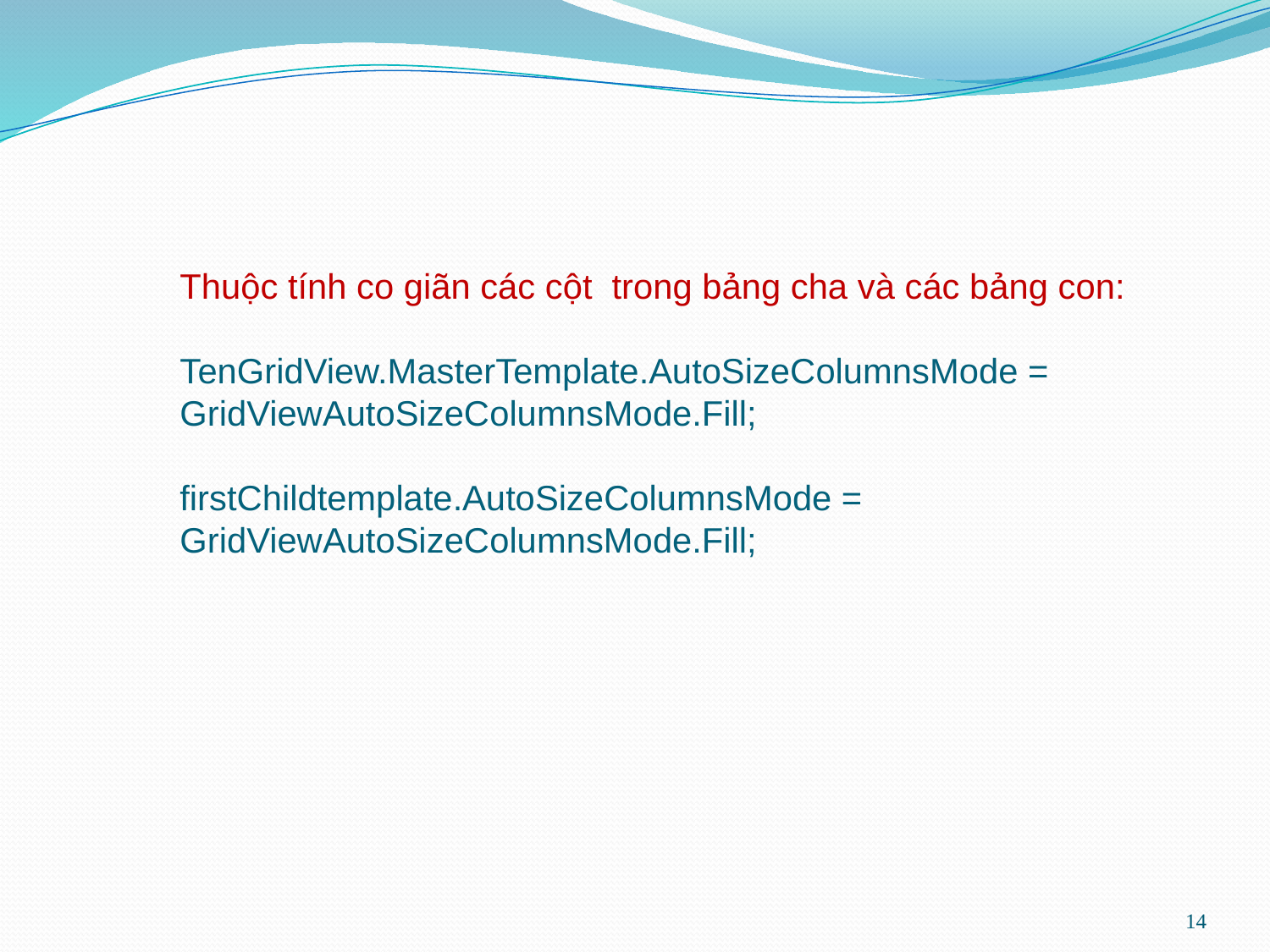

# Thuộc tính co giãn các cột  trong bảng cha và các bảng con: TenGridView.MasterTemplate.AutoSizeColumnsMode = GridViewAutoSizeColumnsMode.Fill; firstChildtemplate.AutoSizeColumnsMode = GridViewAutoSizeColumnsMode.Fill;
14